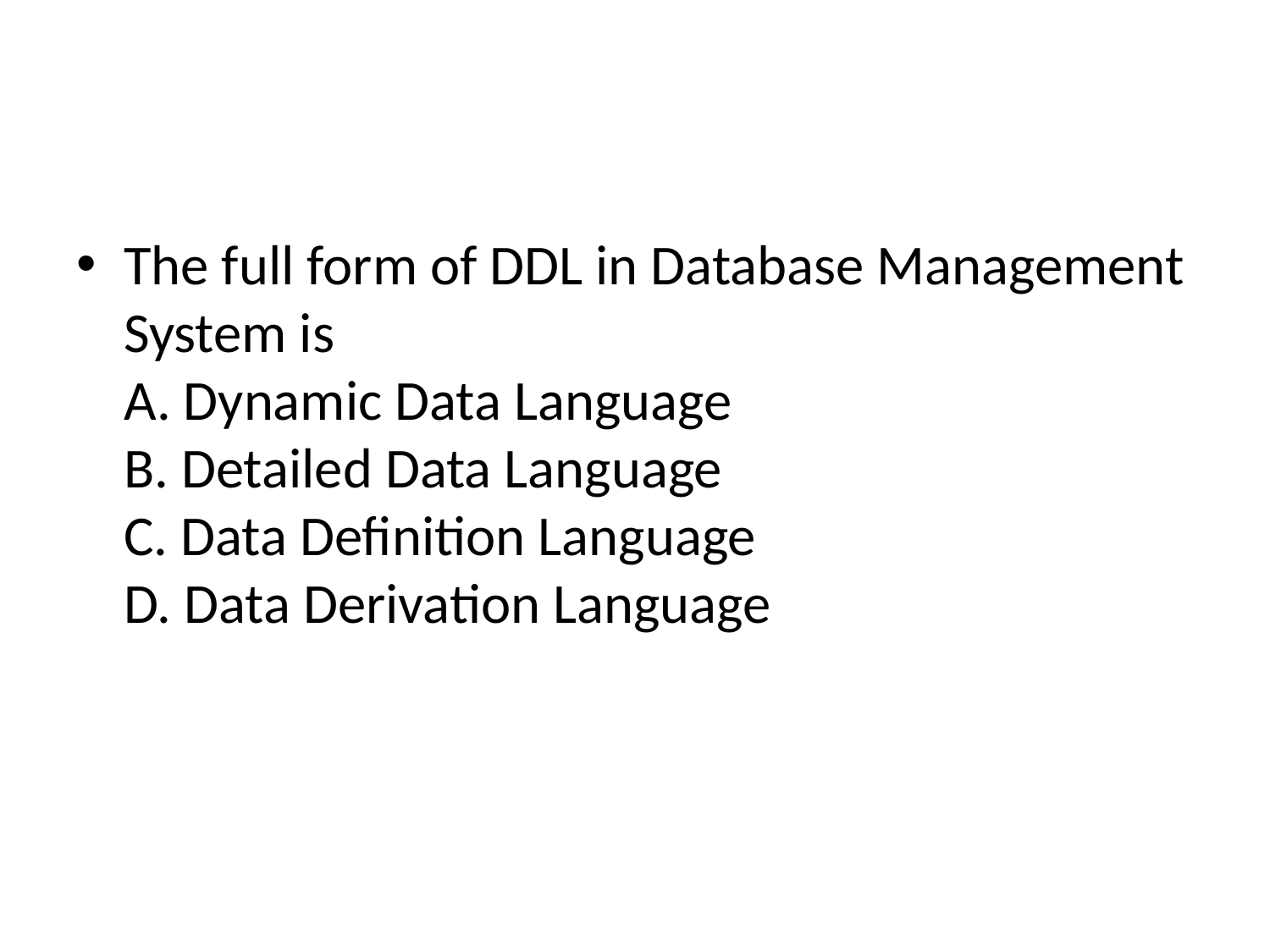

#
The full form of DDL in Database Management System is
A. Dynamic Data Language
B. Detailed Data Language
C. Data Definition Language
D. Data Derivation Language